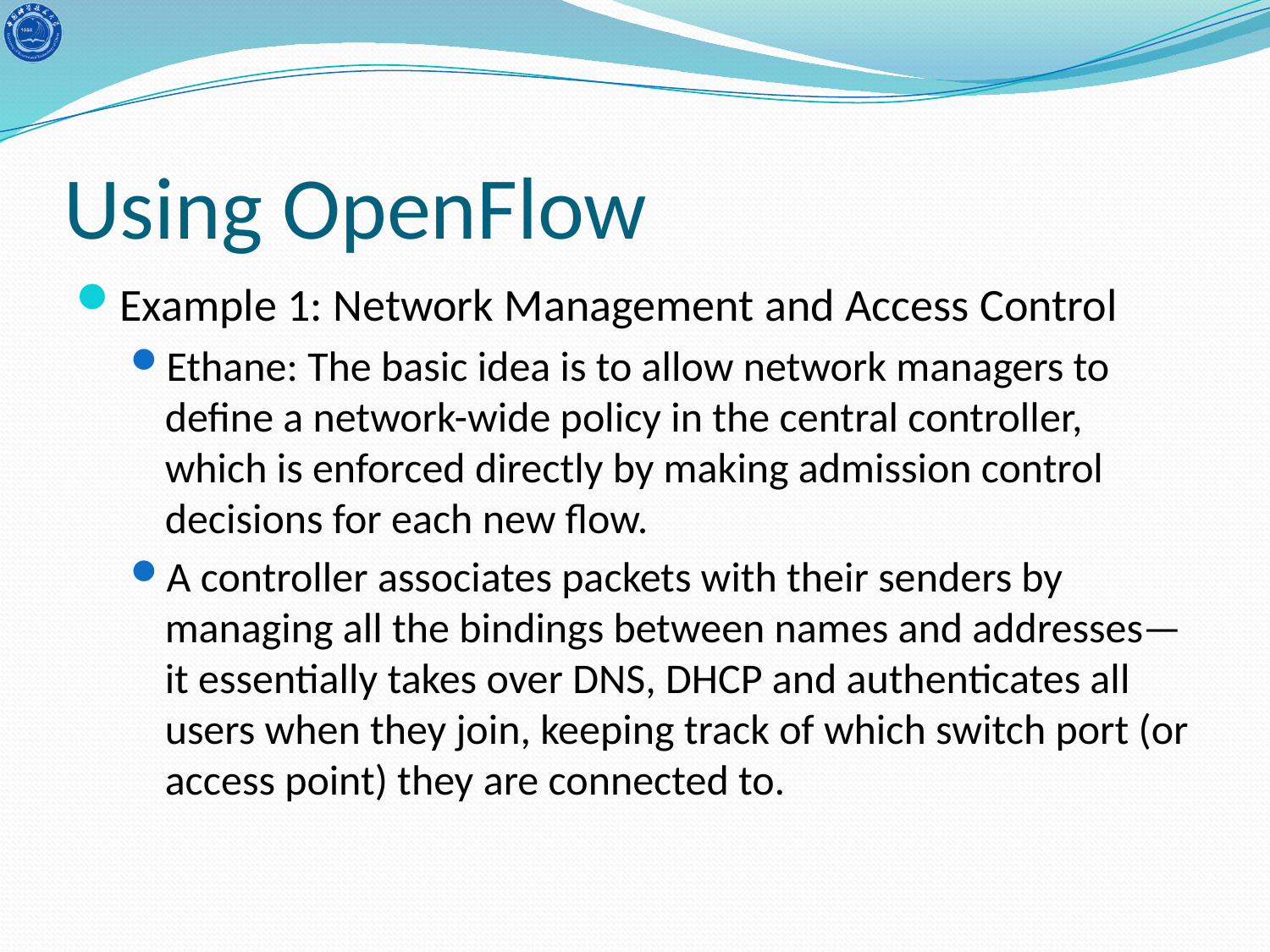

# Using OpenFlow
Example 1: Network Management and Access Control
Ethane: The basic idea is to allow network managers to define a network-wide policy in the central controller, which is enforced directly by making admission control decisions for each new flow.
A controller associates packets with their senders by managing all the bindings between names and addresses—it essentially takes over DNS, DHCP and authenticates all users when they join, keeping track of which switch port (or access point) they are connected to.